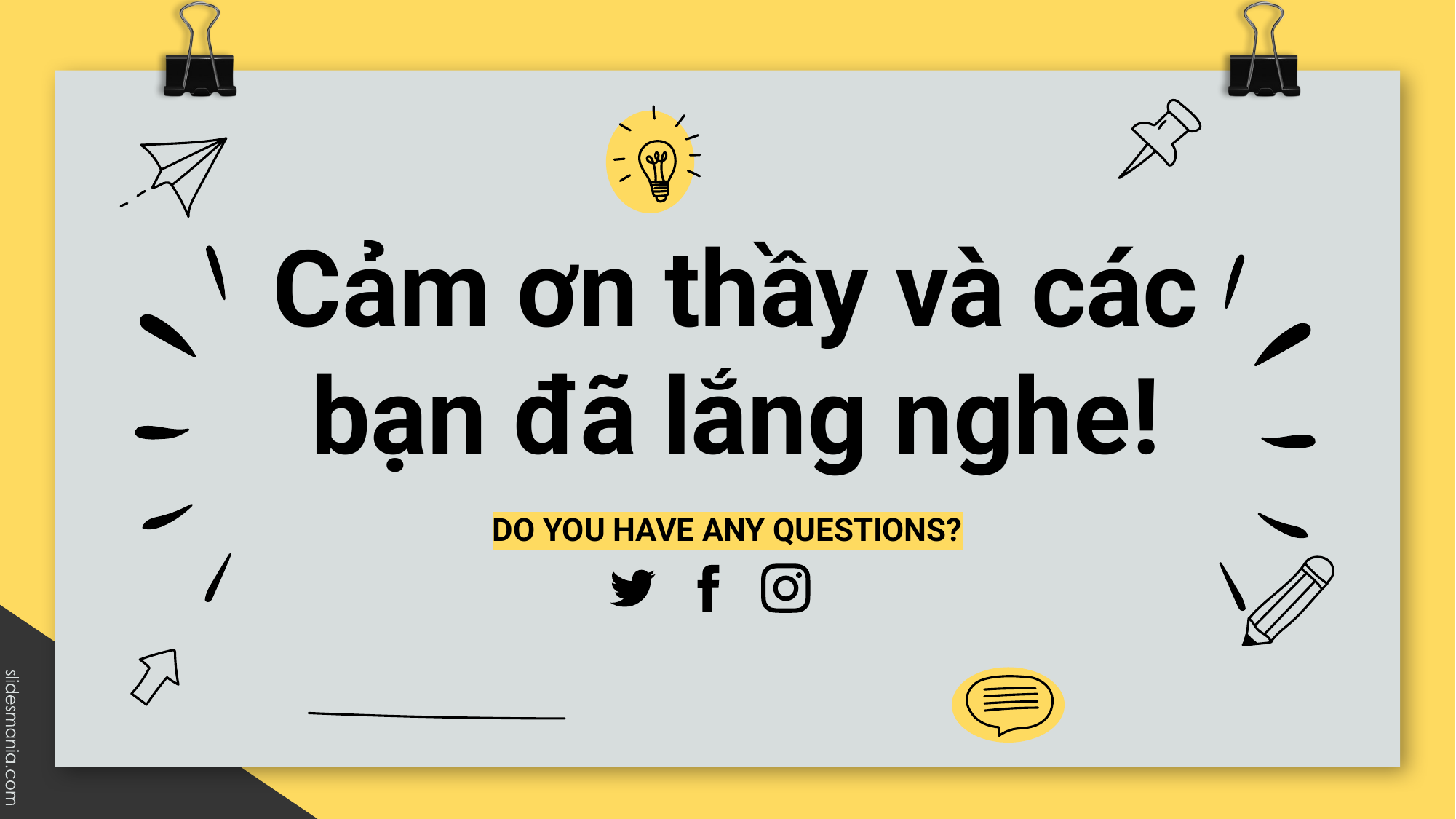

# Cảm ơn thầy và các bạn đã lắng nghe!

DO YOU HAVE ANY QUESTIONS?